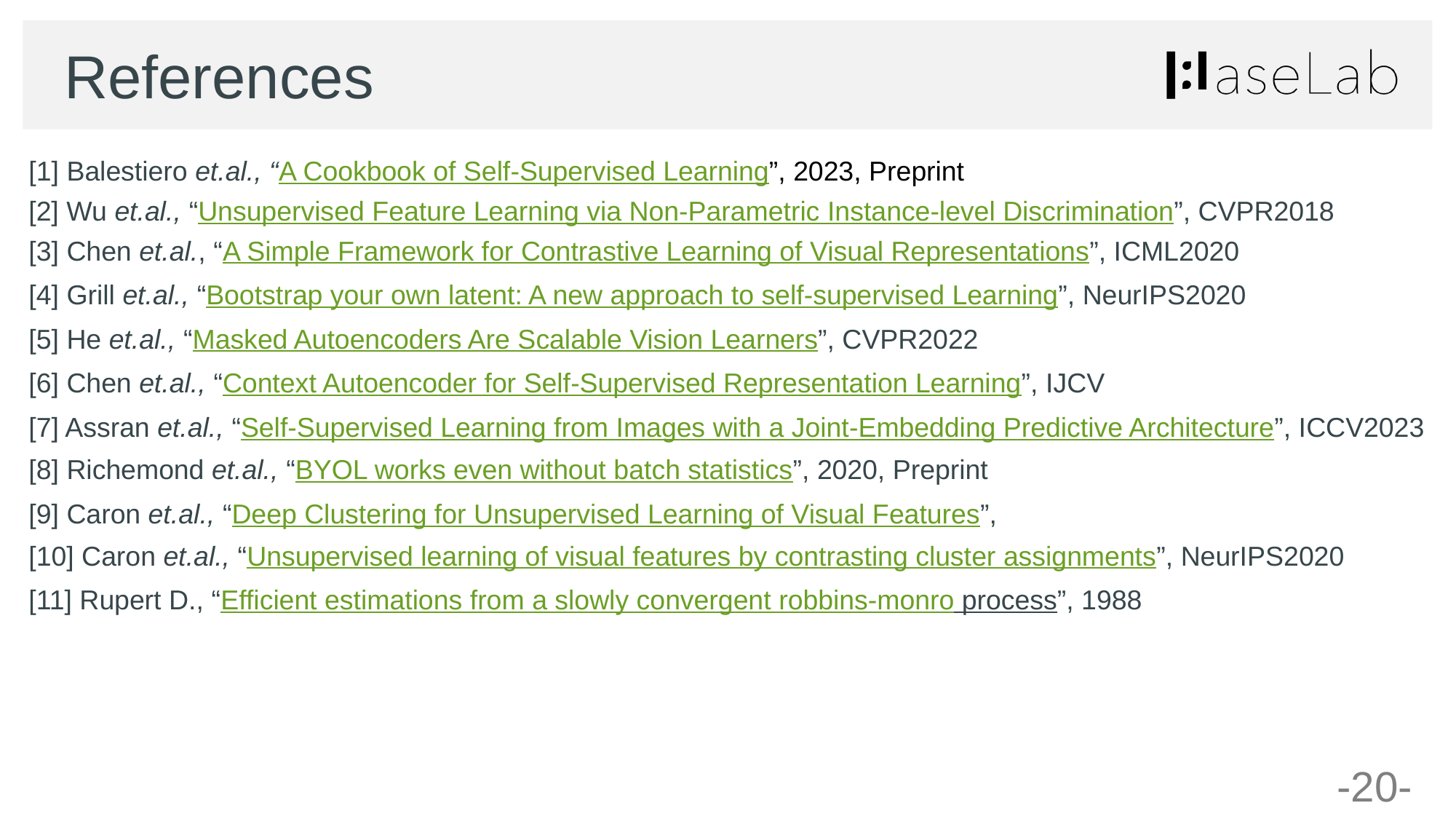

References
[1] Balestiero et.al., “A Cookbook of Self-Supervised Learning”, 2023, Preprint
[2] Wu et.al., “Unsupervised Feature Learning via Non-Parametric Instance-level Discrimination”, CVPR2018
[3] Chen et.al., “A Simple Framework for Contrastive Learning of Visual Representations”, ICML2020
[4] Grill et.al., “Bootstrap your own latent: A new approach to self-supervised Learning”, NeurIPS2020
[5] He et.al., “Masked Autoencoders Are Scalable Vision Learners”, CVPR2022
[6] Chen et.al., “Context Autoencoder for Self-Supervised Representation Learning”, IJCV
[7] Assran et.al., “Self-Supervised Learning from Images with a Joint-Embedding Predictive Architecture”, ICCV2023
[8] Richemond et.al., “BYOL works even without batch statistics”, 2020, Preprint
[9] Caron et.al., “Deep Clustering for Unsupervised Learning of Visual Features”,
[10] Caron et.al., “Unsupervised learning of visual features by contrasting cluster assignments”, NeurIPS2020
[11] Rupert D., “Efficient estimations from a slowly convergent robbins-monro process”, 1988
-20-